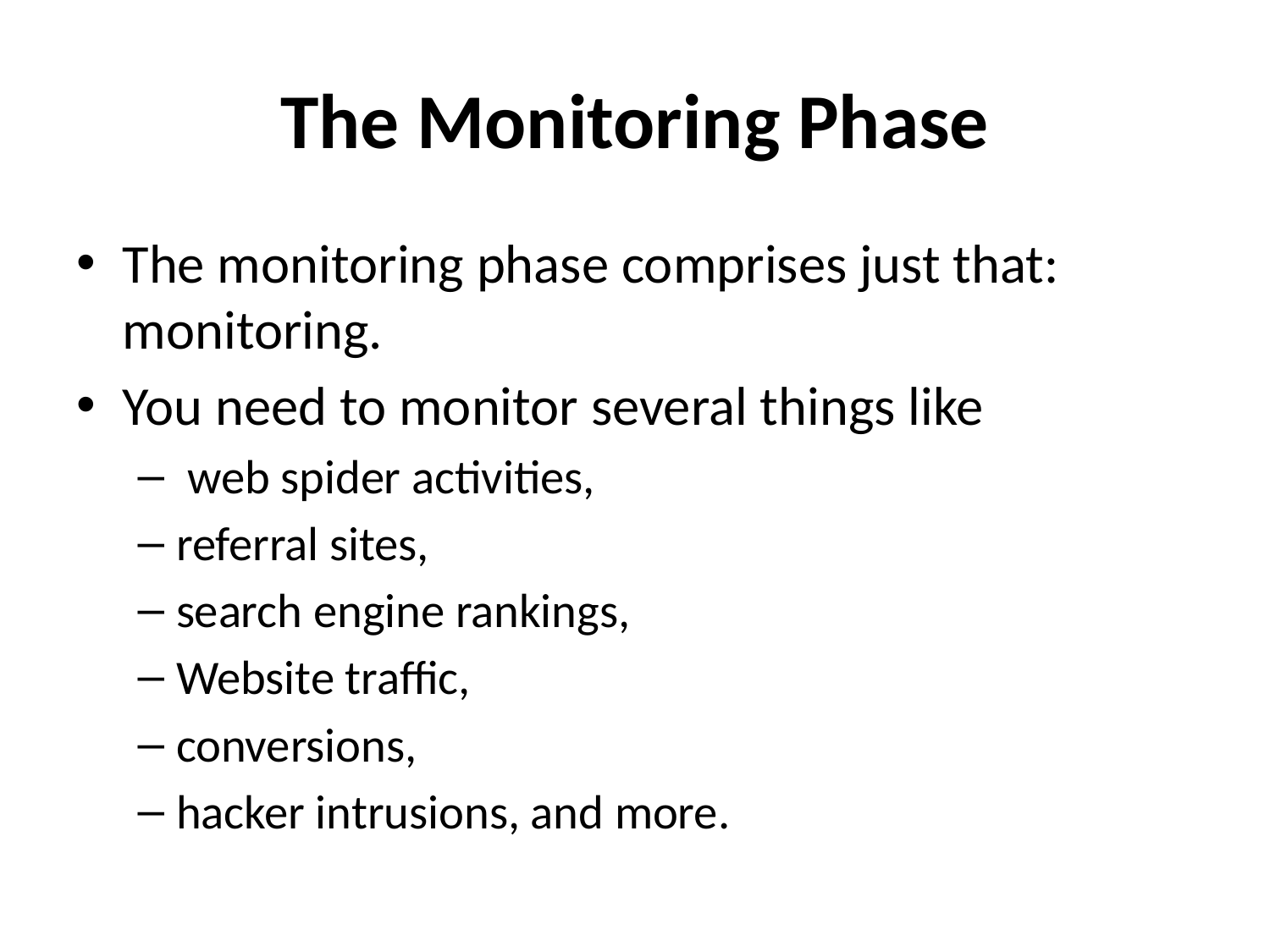

# The Monitoring Phase
The monitoring phase comprises just that: monitoring.
You need to monitor several things like
 web spider activities,
referral sites,
search engine rankings,
Website traffic,
conversions,
hacker intrusions, and more.